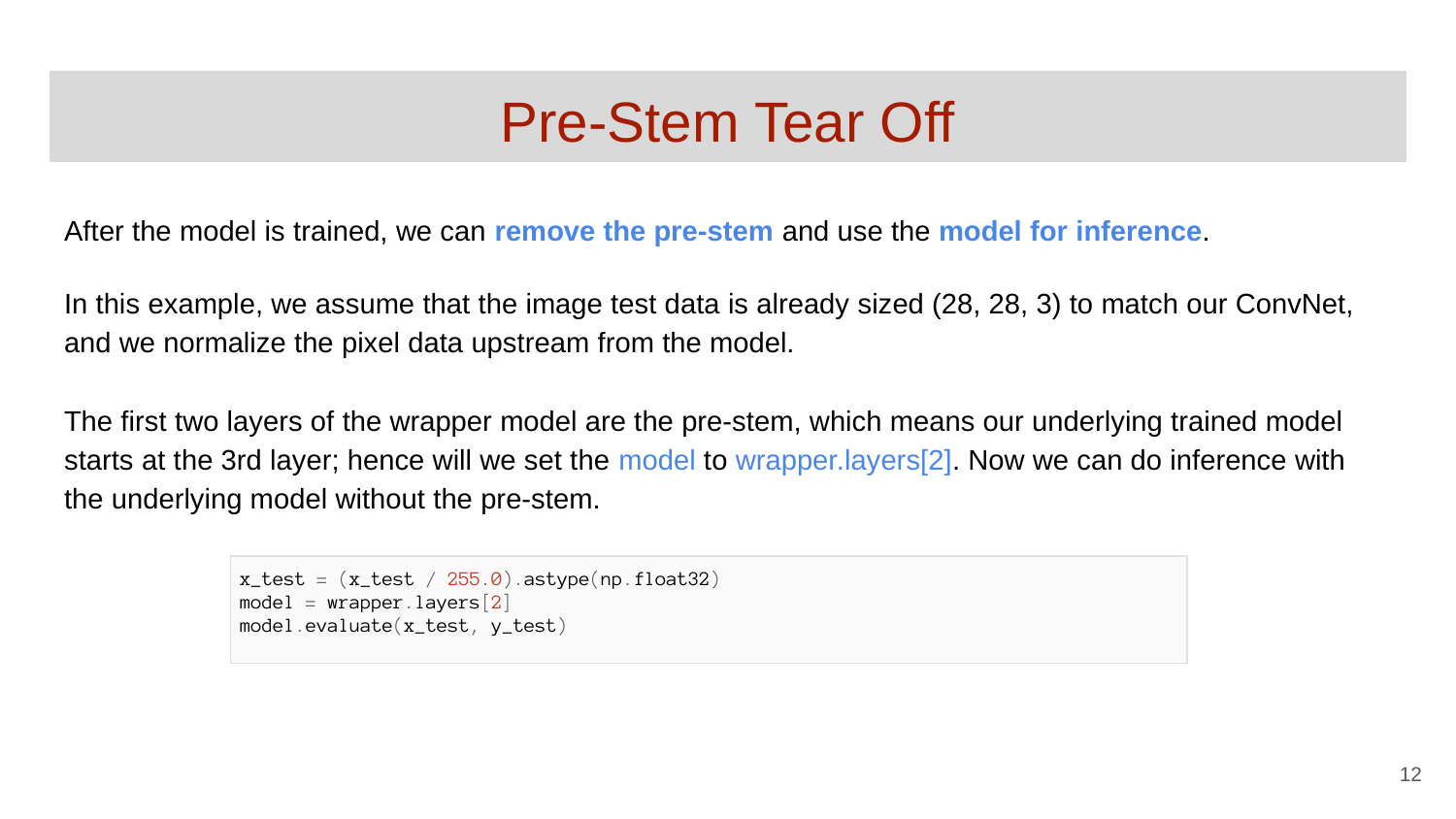

# Pre-Stem Tear Off
After the model is trained, we can remove the pre-stem and use the model for inference.
In this example, we assume that the image test data is already sized (28, 28, 3) to match our ConvNet, and we normalize the pixel data upstream from the model.

The first two layers of the wrapper model are the pre-stem, which means our underlying trained model starts at the 3rd layer; hence will we set the model to wrapper.layers[2]. Now we can do inference with the underlying model without the pre-stem.

| x\_test = (x\_test / 255.0).astype(np.float32) model = wrapper.layers[2] model.evaluate(x\_test, y\_test) |
| --- |
12